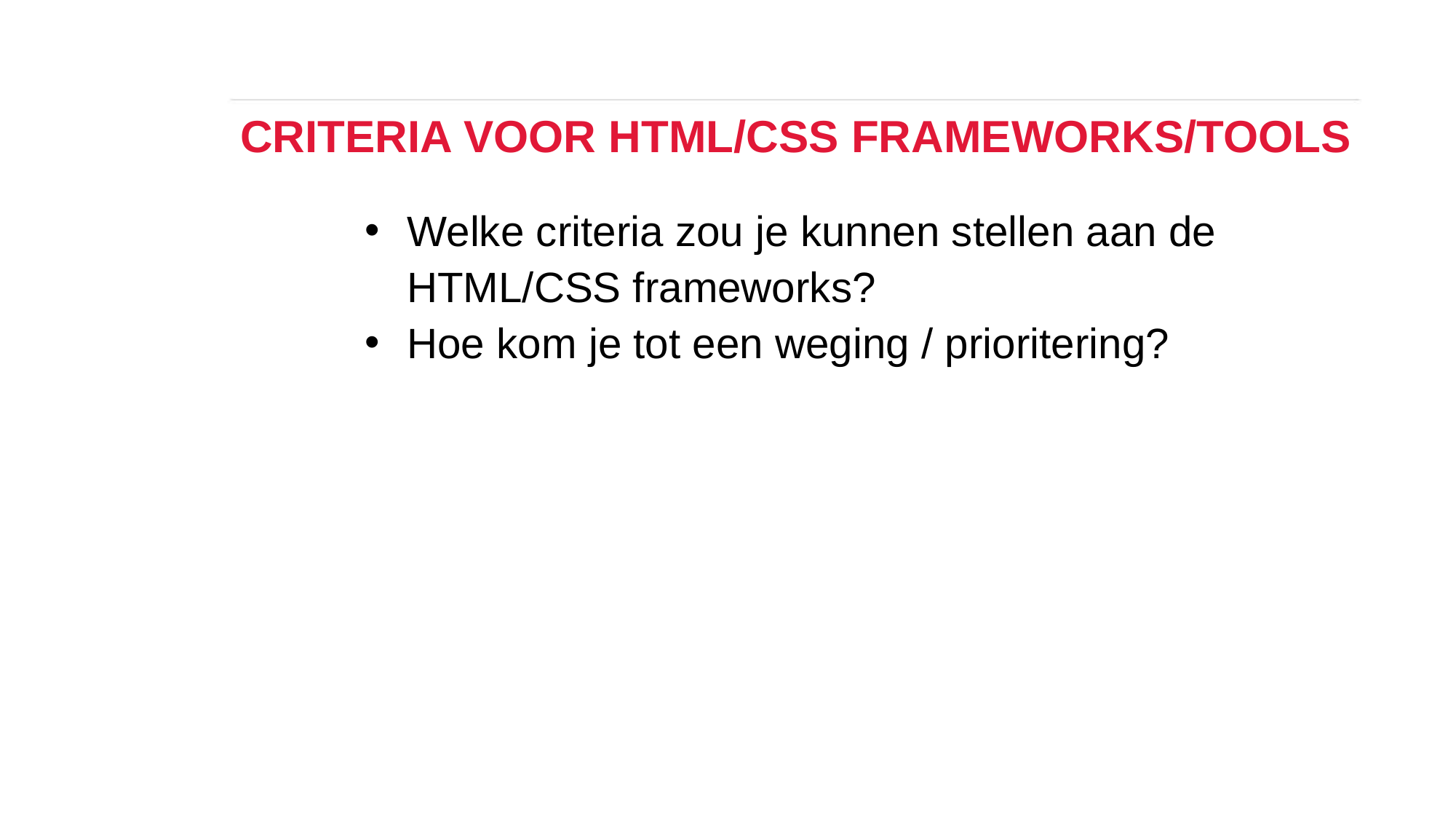

# Criteria voor HTML/CSS frameworks/tools
Welke criteria zou je kunnen stellen aan de HTML/CSS frameworks?
Hoe kom je tot een weging / prioritering?